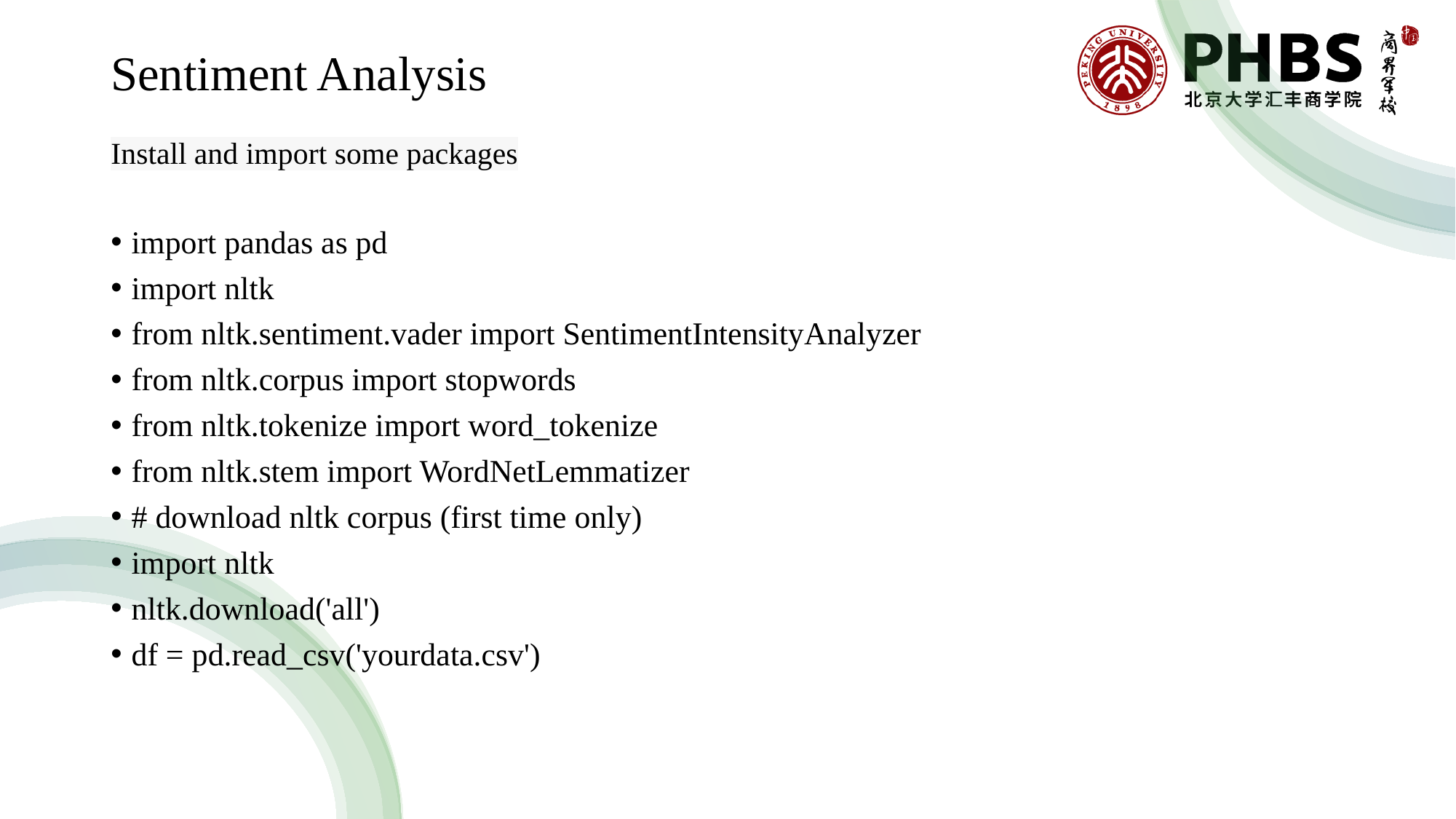

# Sentiment Analysis
Install and import some packages

import pandas as pd
import nltk
from nltk.sentiment.vader import SentimentIntensityAnalyzer
from nltk.corpus import stopwords
from nltk.tokenize import word_tokenize
from nltk.stem import WordNetLemmatizer
# download nltk corpus (first time only)
import nltk
nltk.download('all')
df = pd.read_csv('yourdata.csv')